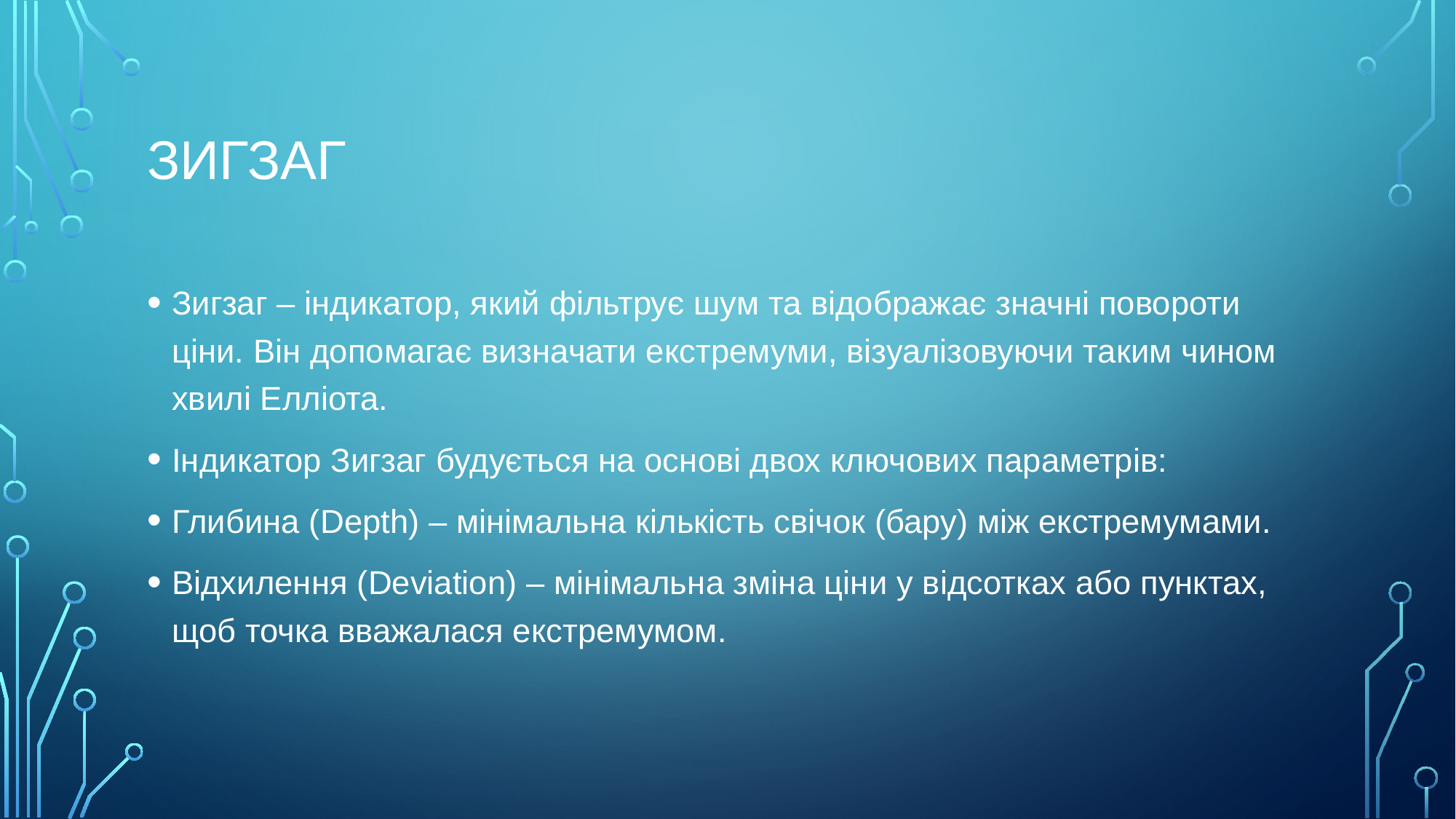

# Зигзаг
Зигзаг – індикатор, який фільтрує шум та відображає значні повороти ціни. Він допомагає визначати екстремуми, візуалізовуючи таким чином хвилі Елліота.
Індикатор Зигзаг будується на основі двох ключових параметрів:
Глибина (Depth) – мінімальна кількість свічок (бару) між екстремумами.
Відхилення (Deviation) – мінімальна зміна ціни у відсотках або пунктах, щоб точка вважалася екстремумом.